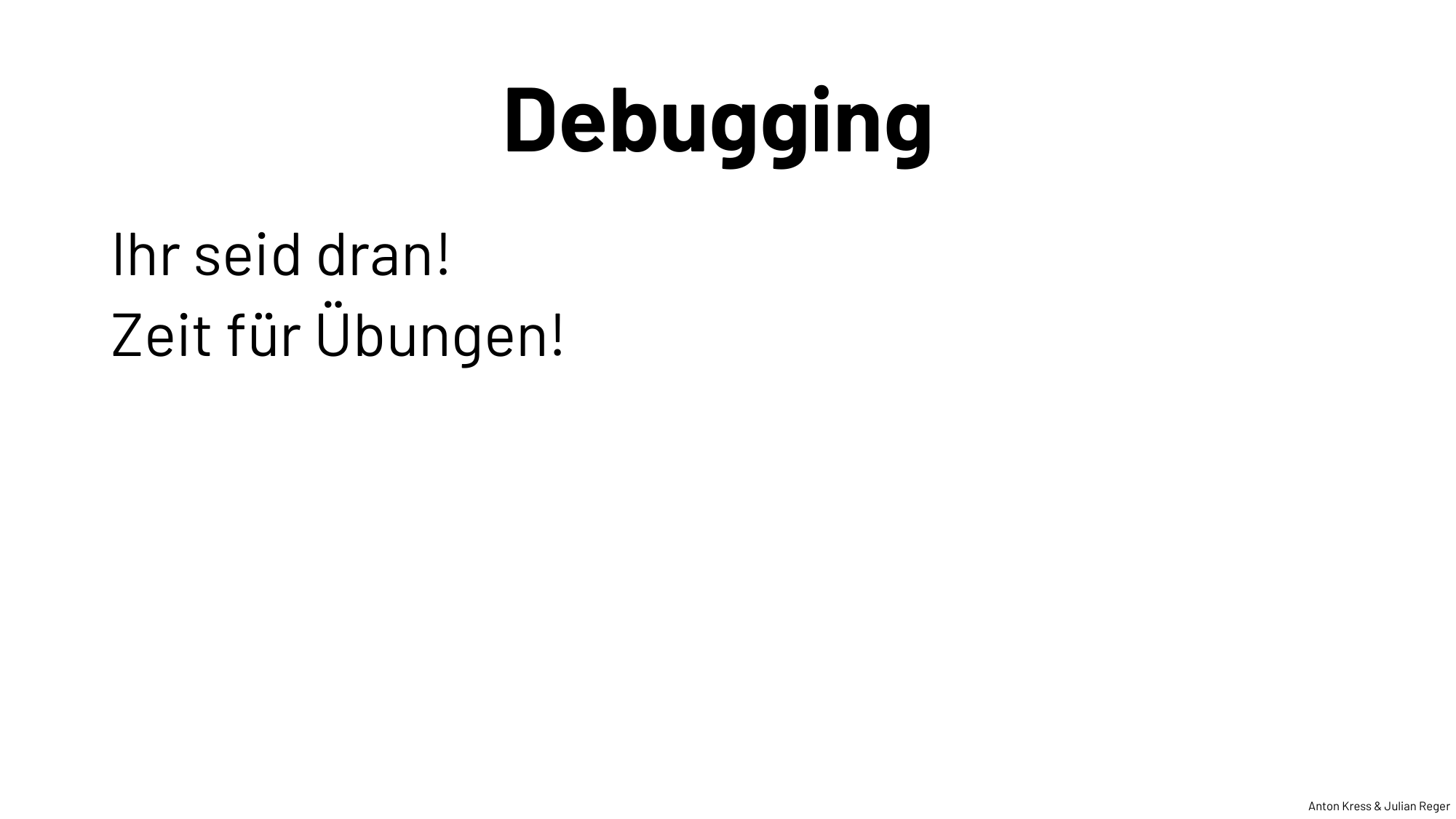

# Debugging
Ihr seid dran!
Zeit für Übungen!
Anton Kress & Julian Reger